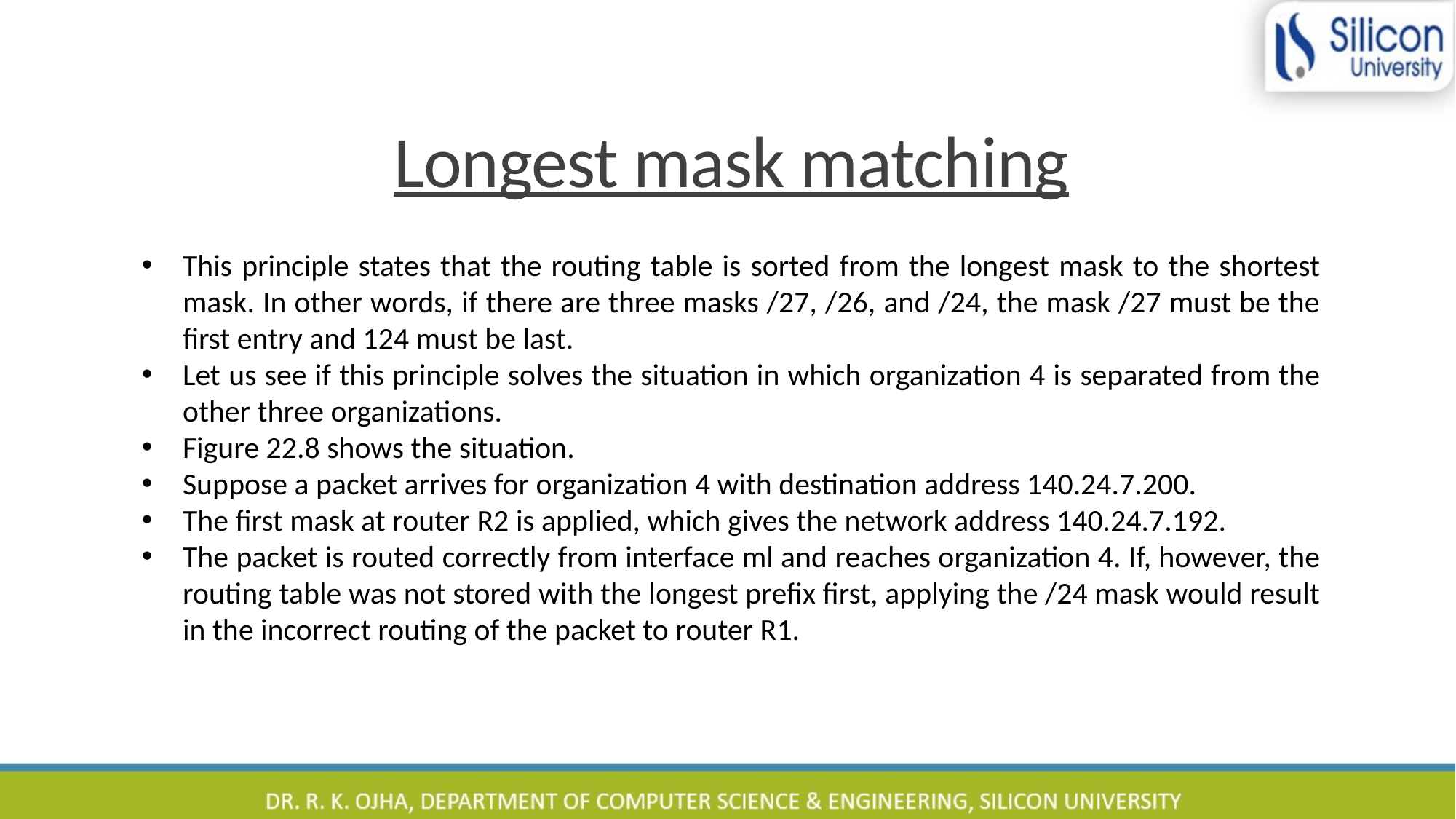

# Longest mask matching
This principle states that the routing table is sorted from the longest mask to the shortest mask. In other words, if there are three masks /27, /26, and /24, the mask /27 must be the first entry and 124 must be last.
Let us see if this principle solves the situation in which organization 4 is separated from the other three organizations.
Figure 22.8 shows the situation.
Suppose a packet arrives for organization 4 with destination address 140.24.7.200.
The first mask at router R2 is applied, which gives the network address 140.24.7.192.
The packet is routed correctly from interface ml and reaches organization 4. If, however, the routing table was not stored with the longest prefix first, applying the /24 mask would result in the incorrect routing of the packet to router R1.
20